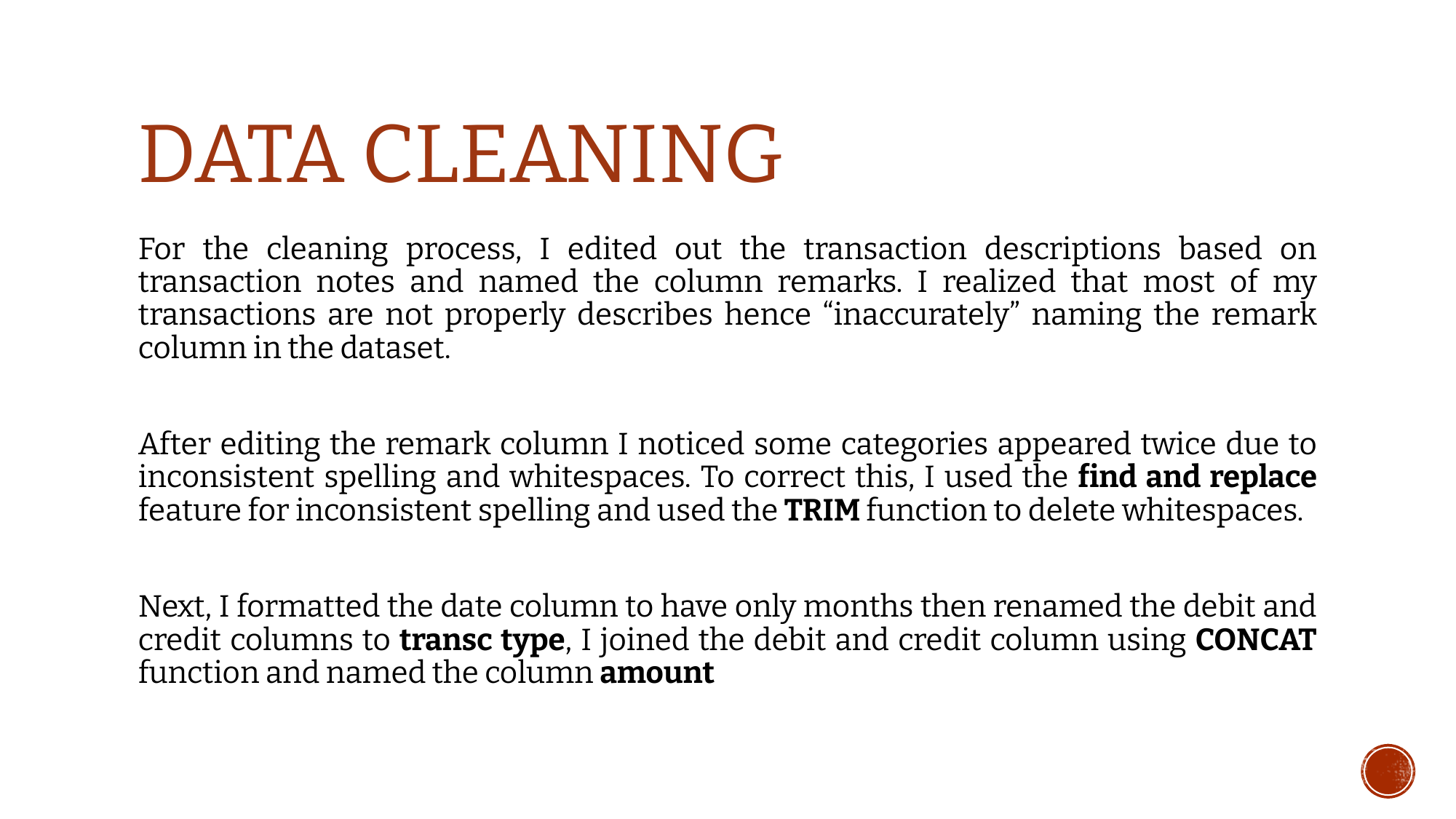

# Data cleaning
For the cleaning process, I edited out the transaction descriptions based on transaction notes and named the column remarks. I realized that most of my transactions are not properly describes hence “inaccurately” naming the remark column in the dataset.

After editing the remark column I noticed some categories appeared twice due to inconsistent spelling and whitespaces. To correct this, I used the find and replace feature for inconsistent spelling and used the TRIM function to delete whitespaces.

Next, I formatted the date column to have only months then renamed the debit and credit columns to transc type, I joined the debit and credit column using CONCAT function and named the column amount